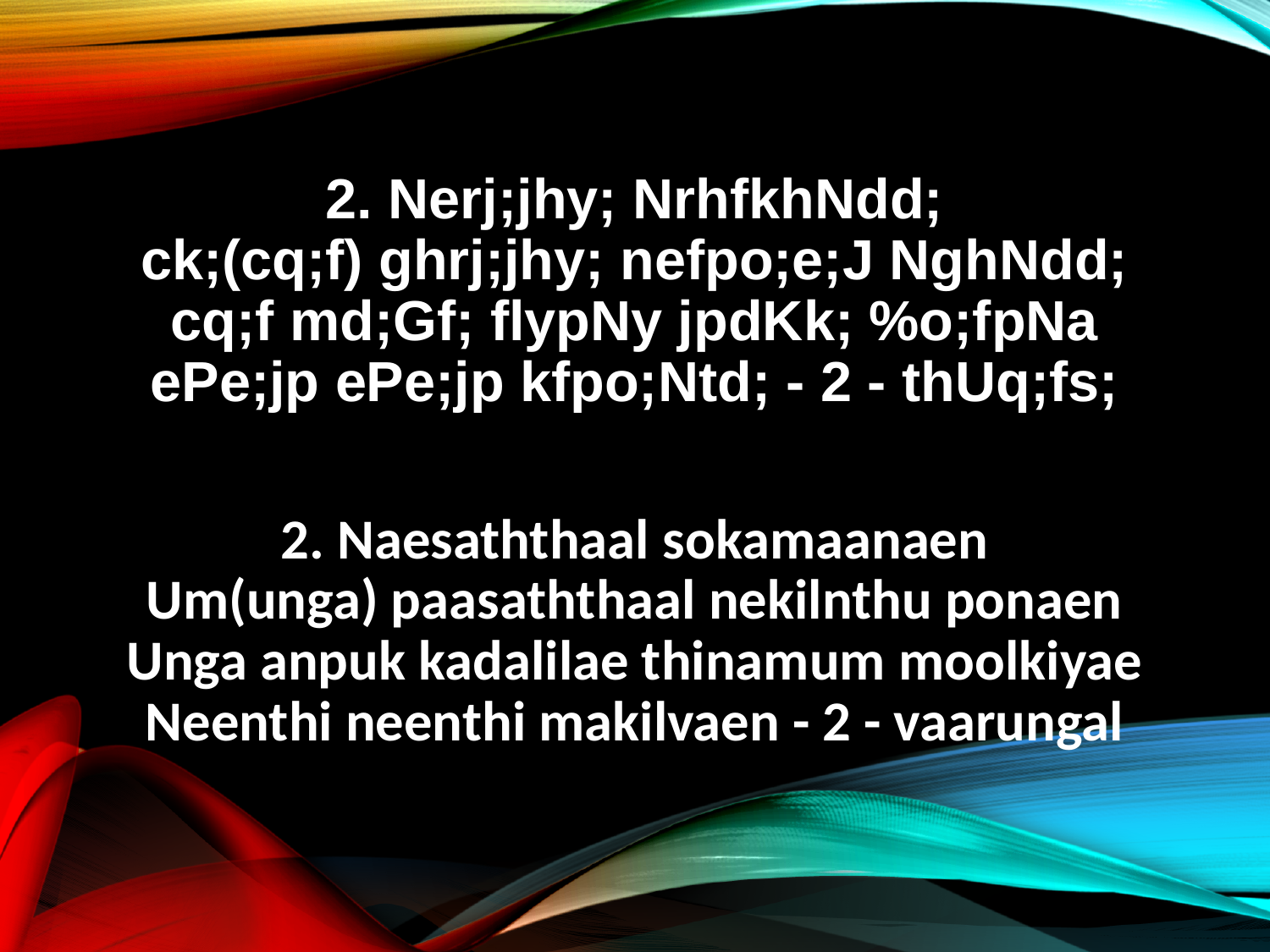

2. Nerj;jhy; NrhfkhNdd;
ck;(cq;f) ghrj;jhy; nefpo;e;J NghNdd;
cq;f md;Gf; flypNy jpdKk; %o;fpNa
ePe;jp ePe;jp kfpo;Ntd; - 2 - thUq;fs;

2. Naesaththaal sokamaanaen
Um(unga) paasaththaal nekilnthu ponaen
Unga anpuk kadalilae thinamum moolkiyae
Neenthi neenthi makilvaen - 2 - vaarungal